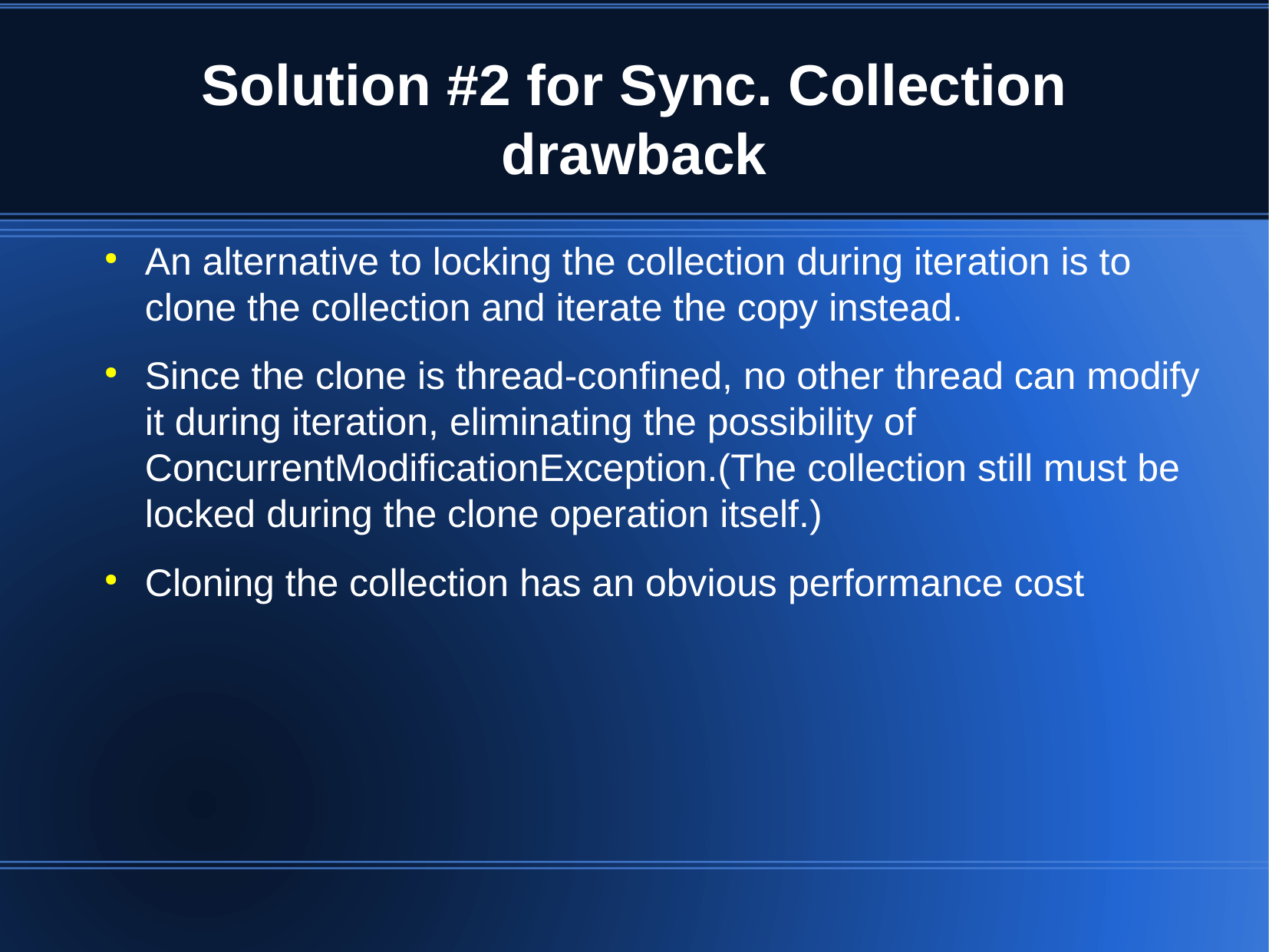

Solution #2 for Sync. Collection drawback
An alternative to locking the collection during iteration is to clone the collection and iterate the copy instead.
Since the clone is thread-confined, no other thread can modify it during iteration, eliminating the possibility of ConcurrentModificationException.(The collection still must be locked during the clone operation itself.)
Cloning the collection has an obvious performance cost